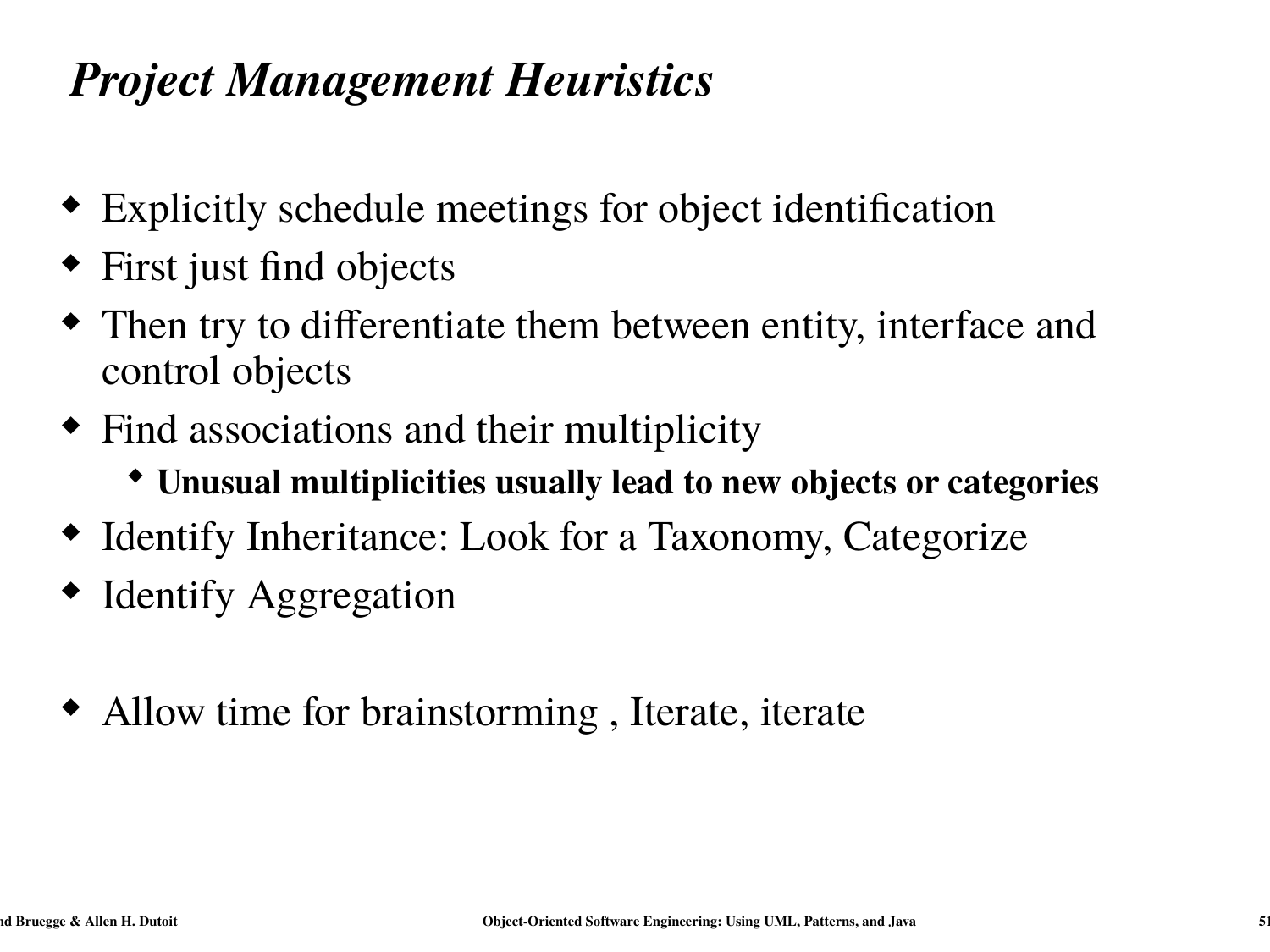

# Project Management Heuristics
Explicitly schedule meetings for object identification
First just find objects
Then try to differentiate them between entity, interface and control objects
Find associations and their multiplicity
Unusual multiplicities usually lead to new objects or categories
Identify Inheritance: Look for a Taxonomy, Categorize
Identify Aggregation

Allow time for brainstorming , Iterate, iterate